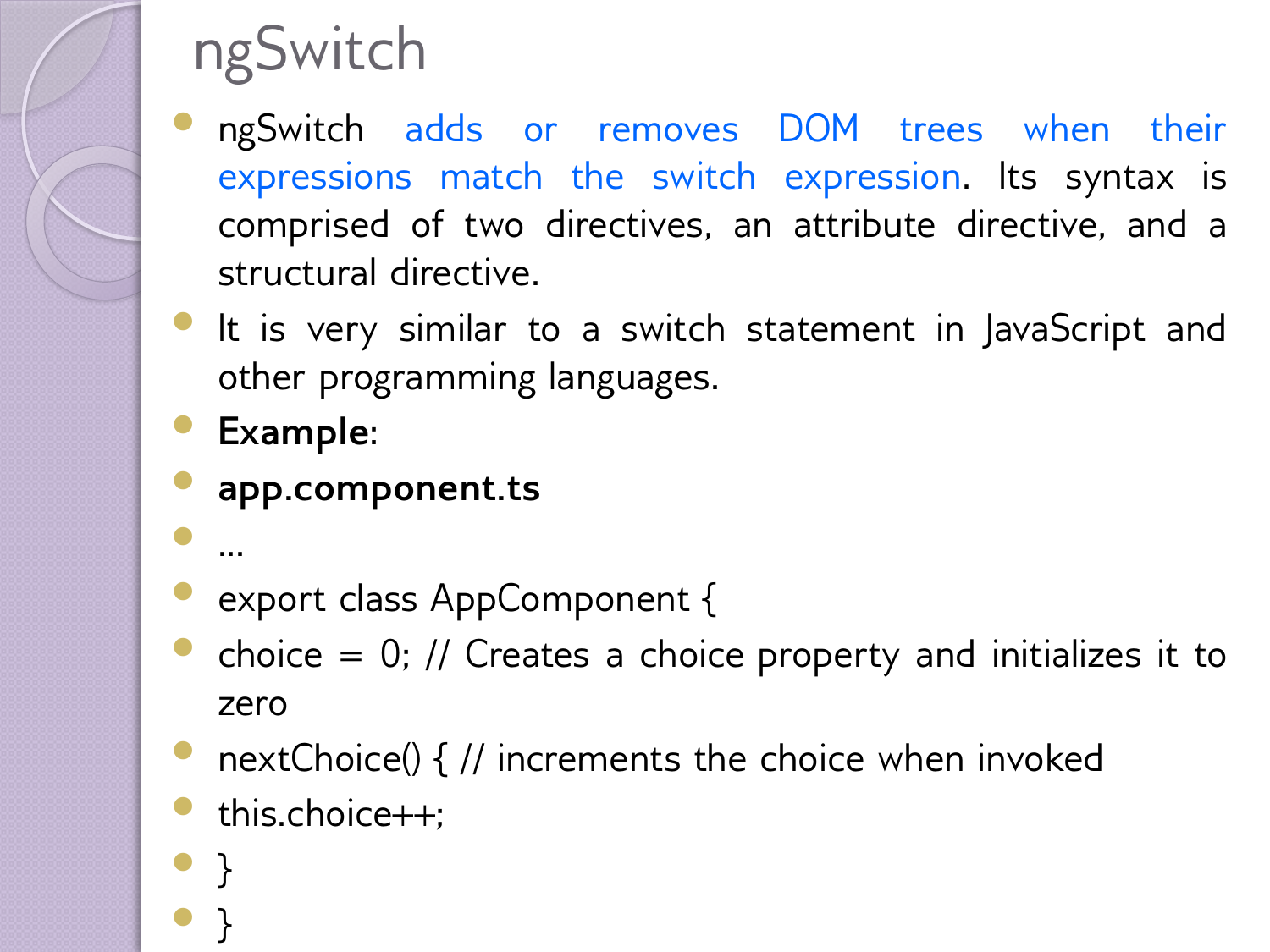

# ngSwitch
ngSwitch adds or removes DOM trees when their expressions match the switch expression. Its syntax is comprised of two directives, an attribute directive, and a structural directive.
It is very similar to a switch statement in JavaScript and other programming languages.
Example:
app.component.ts
...
export class AppComponent {
choice = 0; // Creates a choice property and initializes it to zero
nextChoice() { // increments the choice when invoked
this.choice++;
}
}